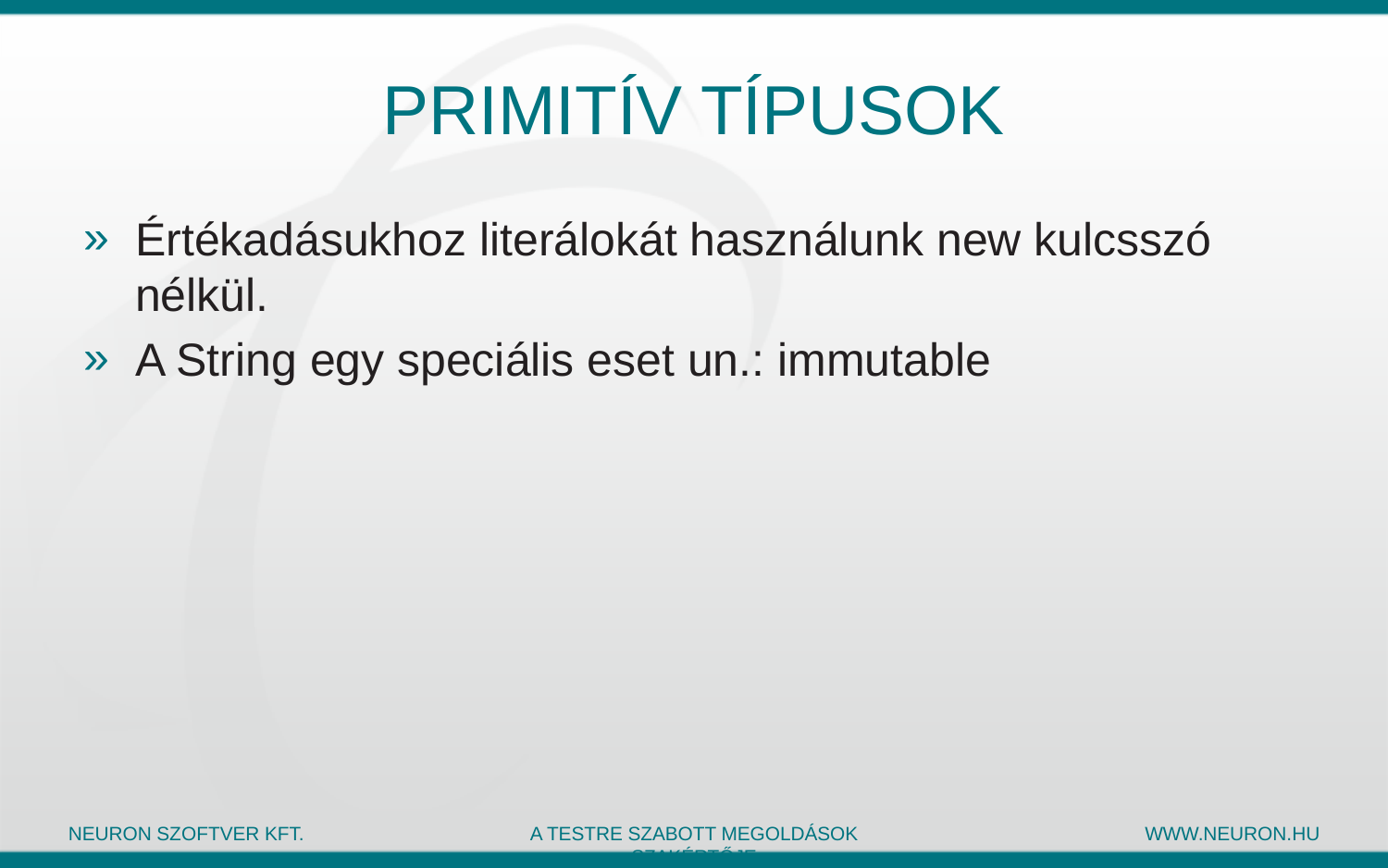

# Primitív típusok
Értékadásukhoz literálokát használunk new kulcsszó nélkül.
A String egy speciális eset un.: immutable